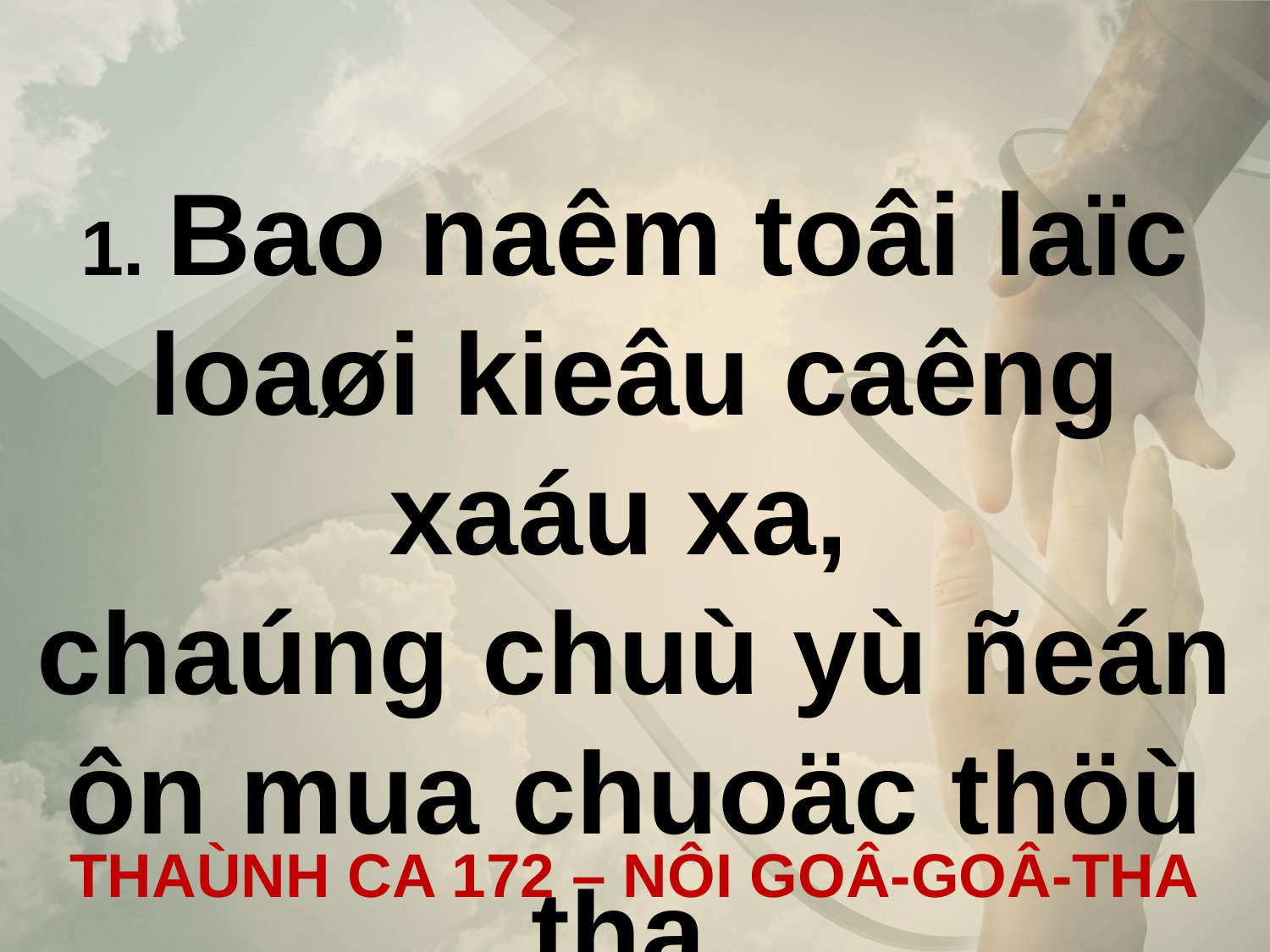

1. Bao naêm toâi laïc loaøi kieâu caêng xaáu xa,
chaúng chuù yù ñeán ôn mua chuoäc thöù tha.
THAÙNH CA 172 – NÔI GOÂ-GOÂ-THA